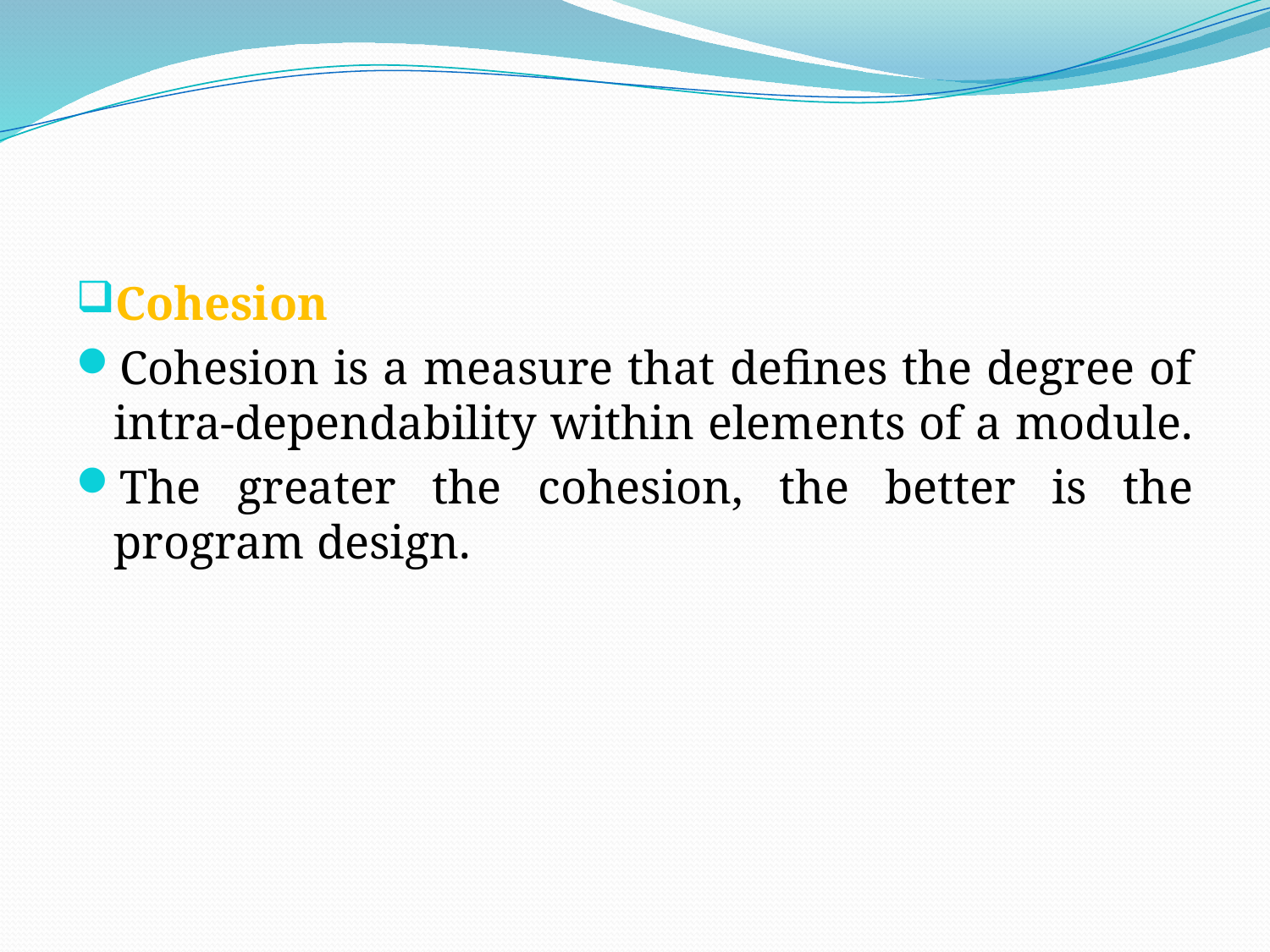

Cohesion
Cohesion is a measure that defines the degree of intra-dependability within elements of a module.
The greater the cohesion, the better is the program design.